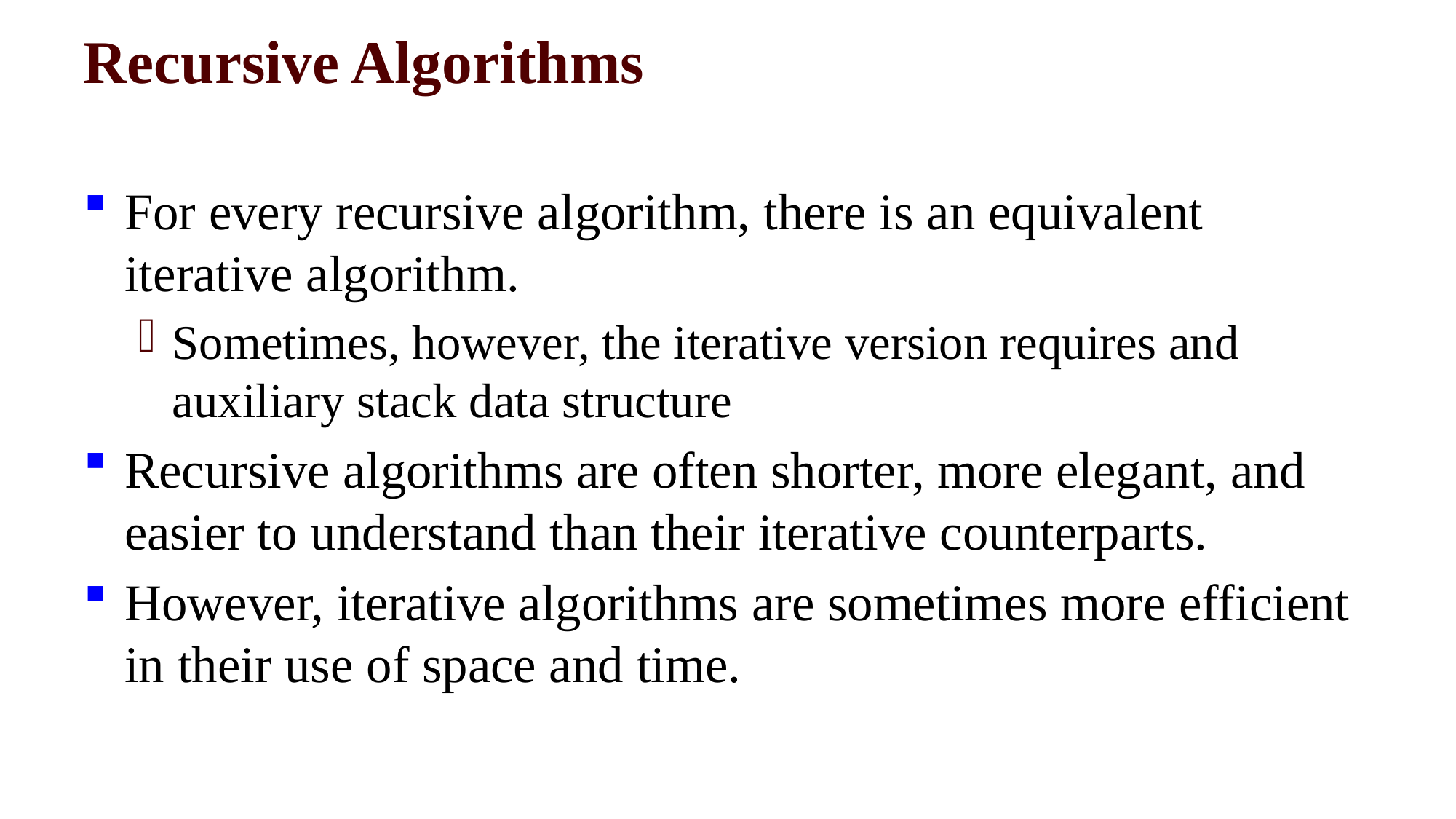

# Recursive Algorithms
For every recursive algorithm, there is an equivalent iterative algorithm.
Sometimes, however, the iterative version requires and auxiliary stack data structure
Recursive algorithms are often shorter, more elegant, and easier to understand than their iterative counterparts.
However, iterative algorithms are sometimes more efficient in their use of space and time.